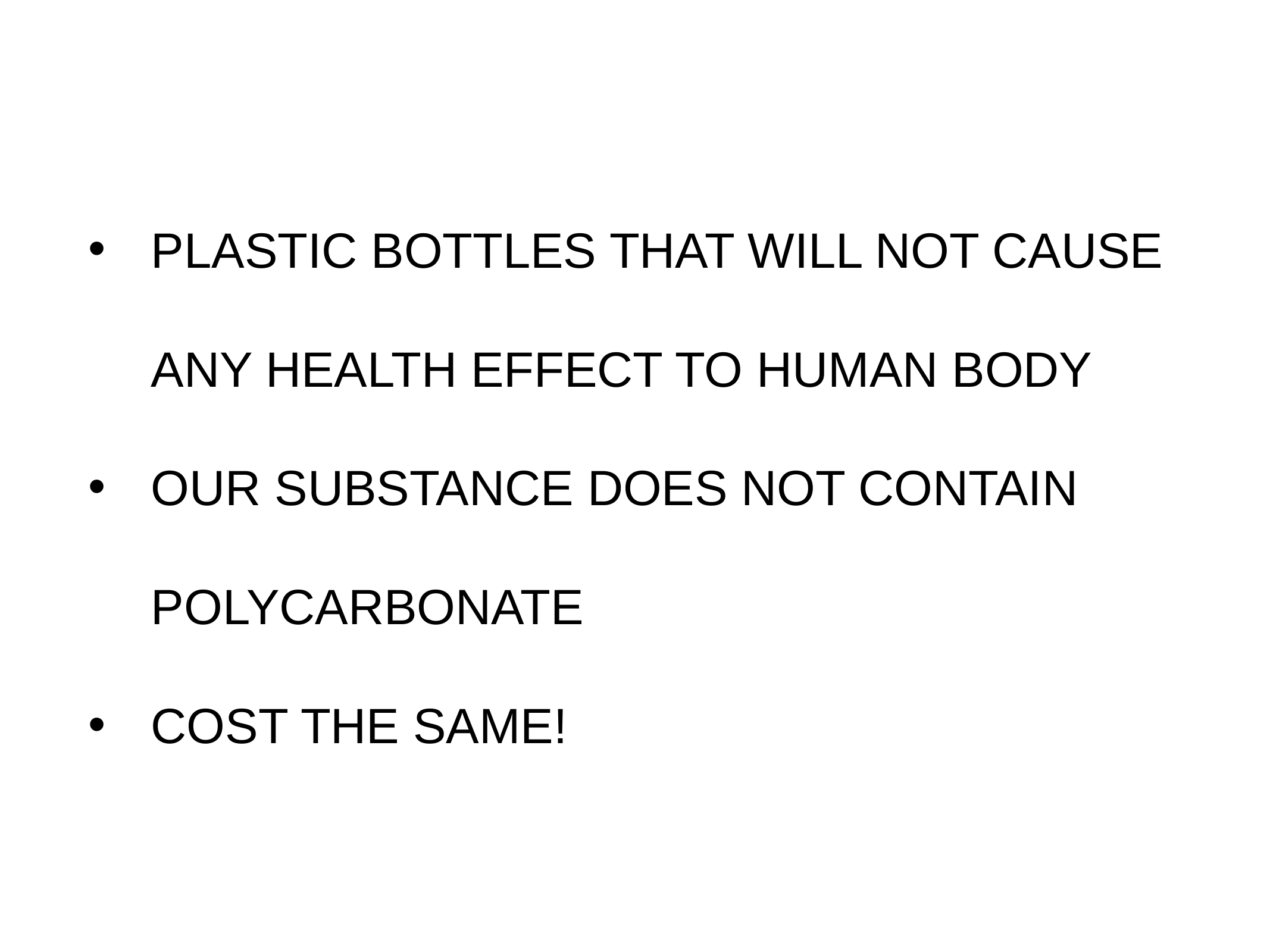

plastic bottles that will not cause any health effect to human body
our substance does not contain polycarbonate
cost the same!